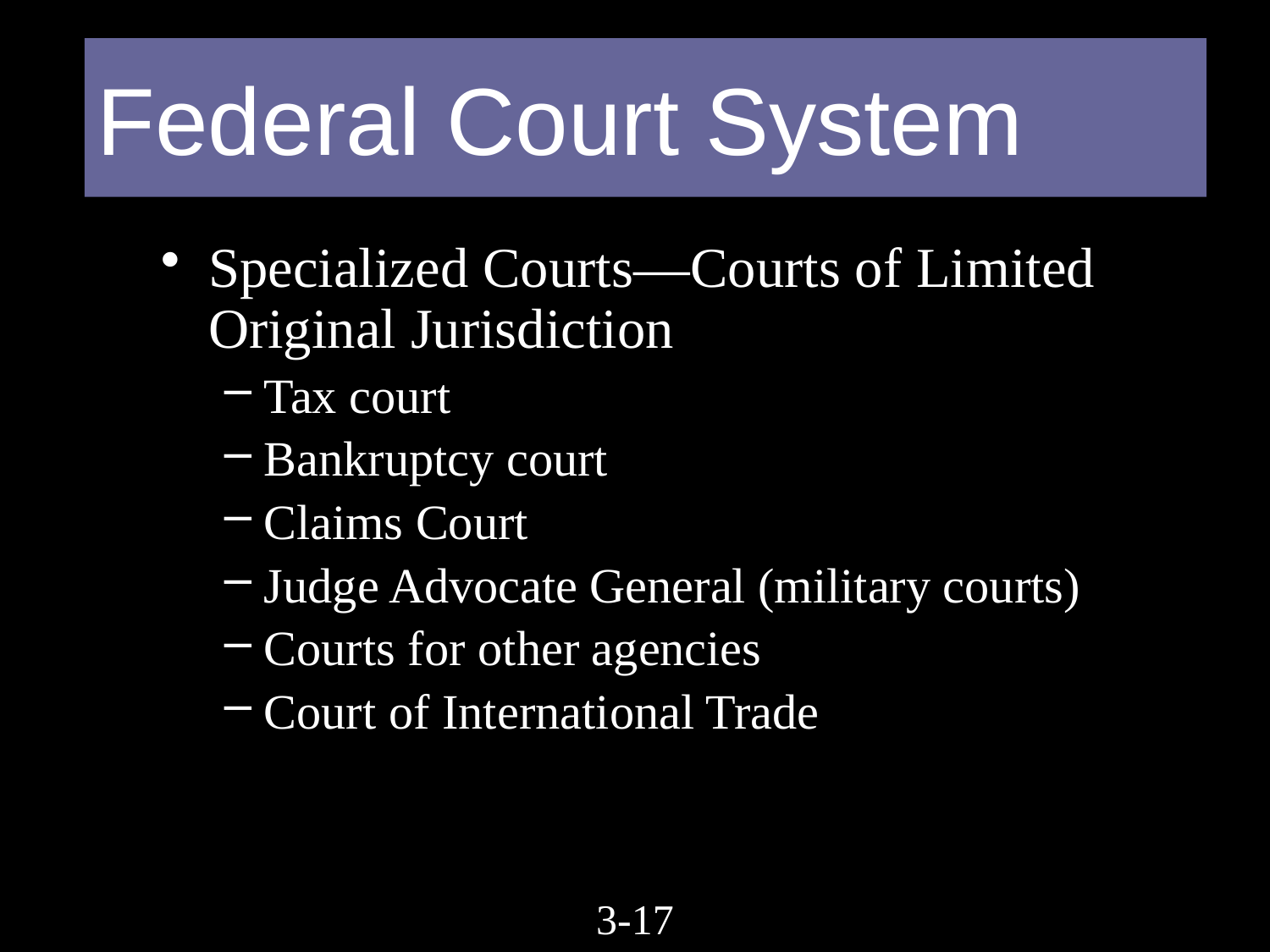

# Federal Court System
Specialized Courts—Courts of Limited Original Jurisdiction
Tax court
Bankruptcy court
Claims Court
Judge Advocate General (military courts)
Courts for other agencies
Court of International Trade

3-17